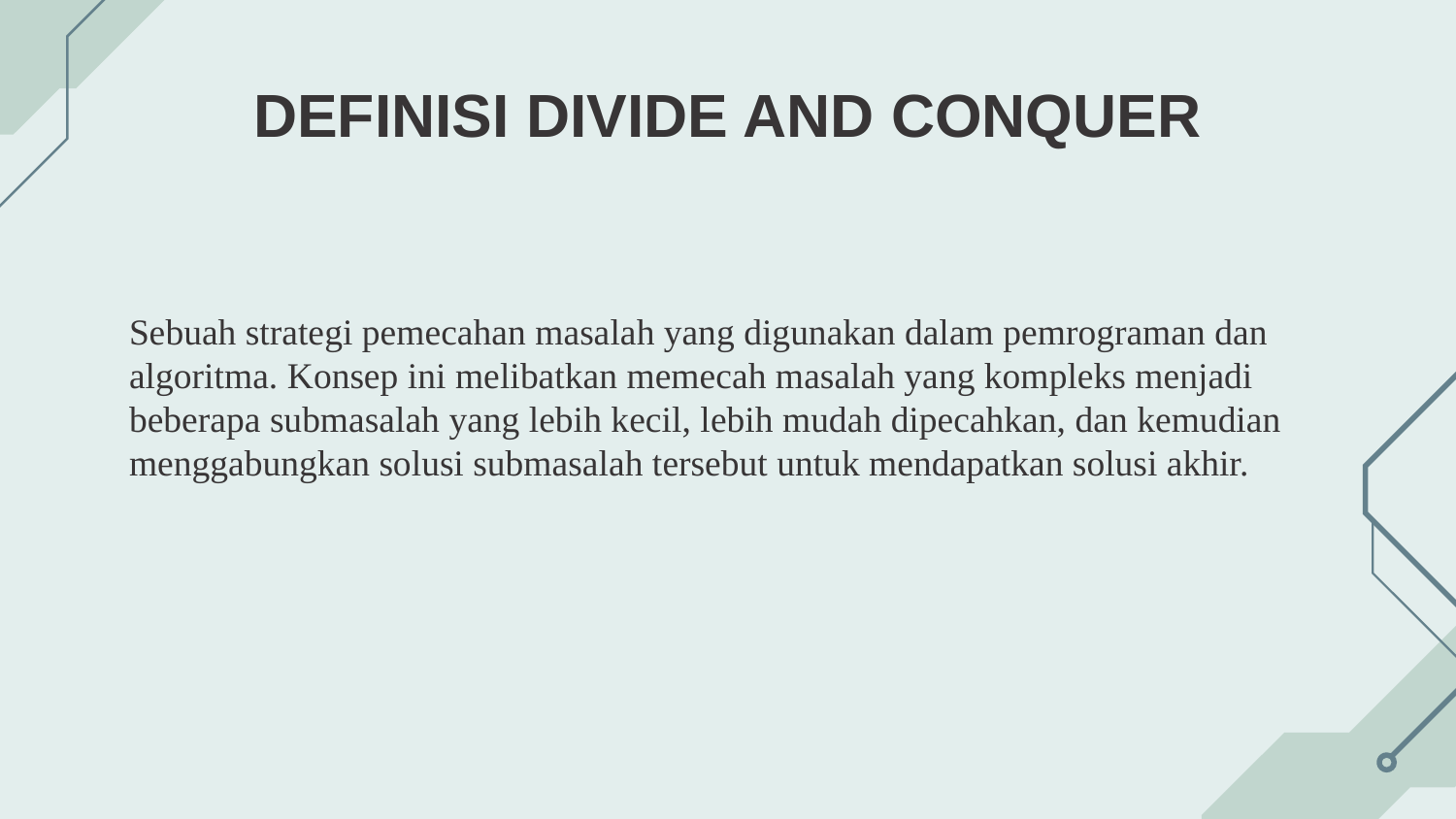

# DEFINISI DIVIDE AND CONQUER
Sebuah strategi pemecahan masalah yang digunakan dalam pemrograman dan algoritma. Konsep ini melibatkan memecah masalah yang kompleks menjadi beberapa submasalah yang lebih kecil, lebih mudah dipecahkan, dan kemudian menggabungkan solusi submasalah tersebut untuk mendapatkan solusi akhir.